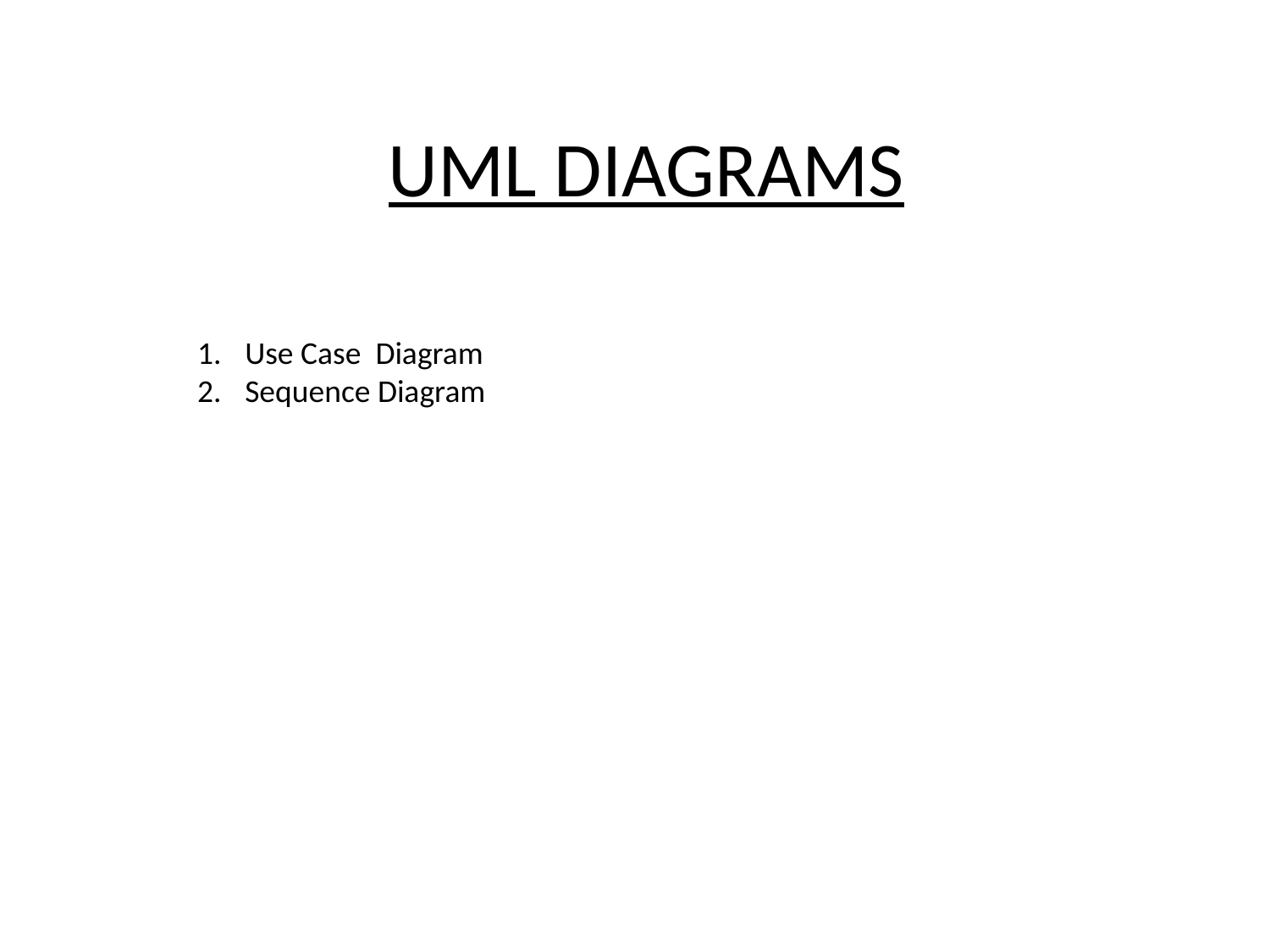

# UML DIAGRAMS
Use Case  Diagram
Sequence Diagram